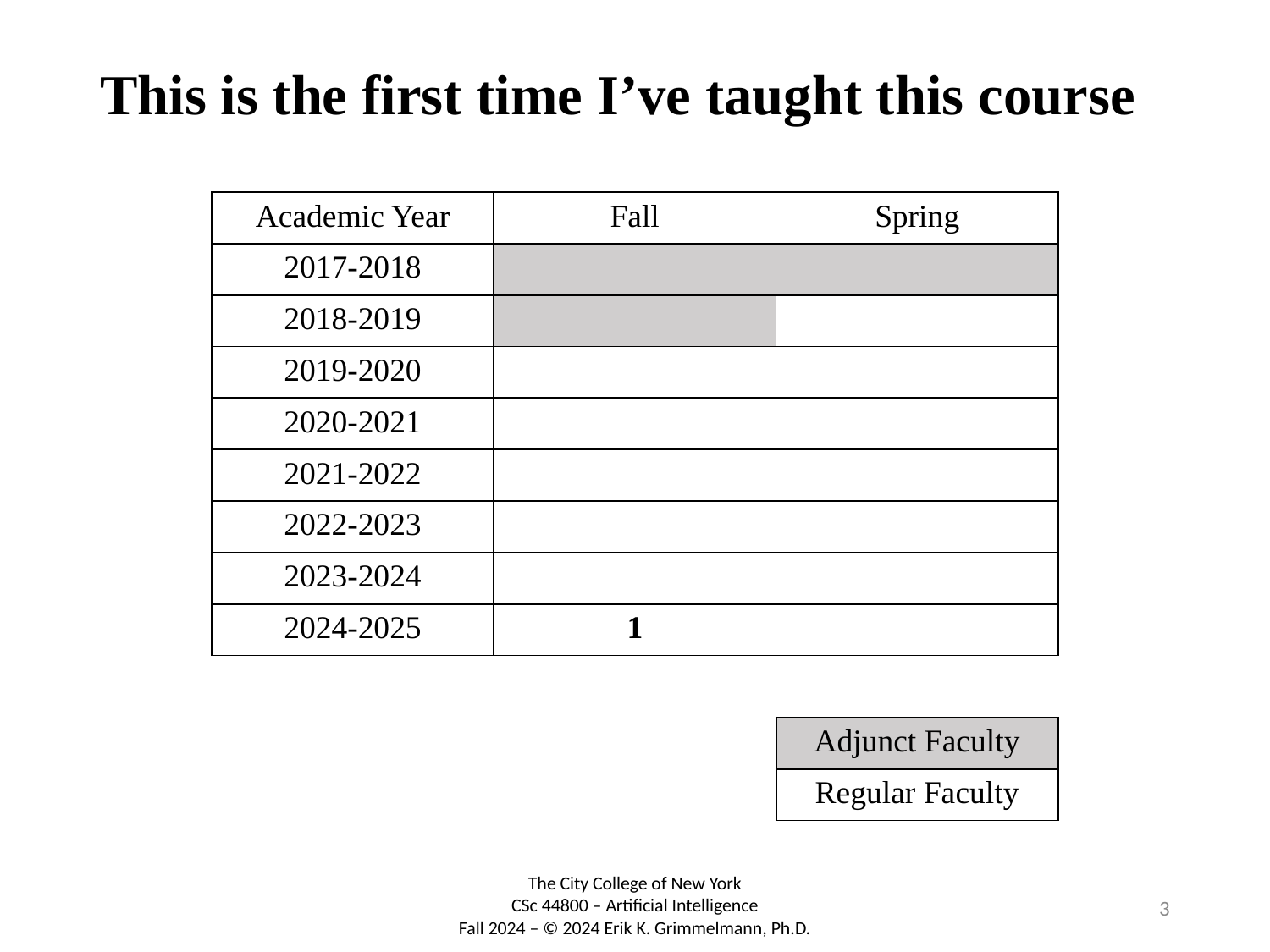

# This is the first time I’ve taught this course
| Academic Year | Fall | Spring |
| --- | --- | --- |
| 2017-2018 |  |  |
| 2018-2019 |  |  |
| 2019-2020 |  |  |
| 2020-2021 |  |  |
| 2021-2022 |  |  |
| 2022-2023 |  |  |
| 2023-2024 |  |  |
| 2024-2025 | 1 |  |
| Adjunct Faculty |
| --- |
| Regular Faculty |
3